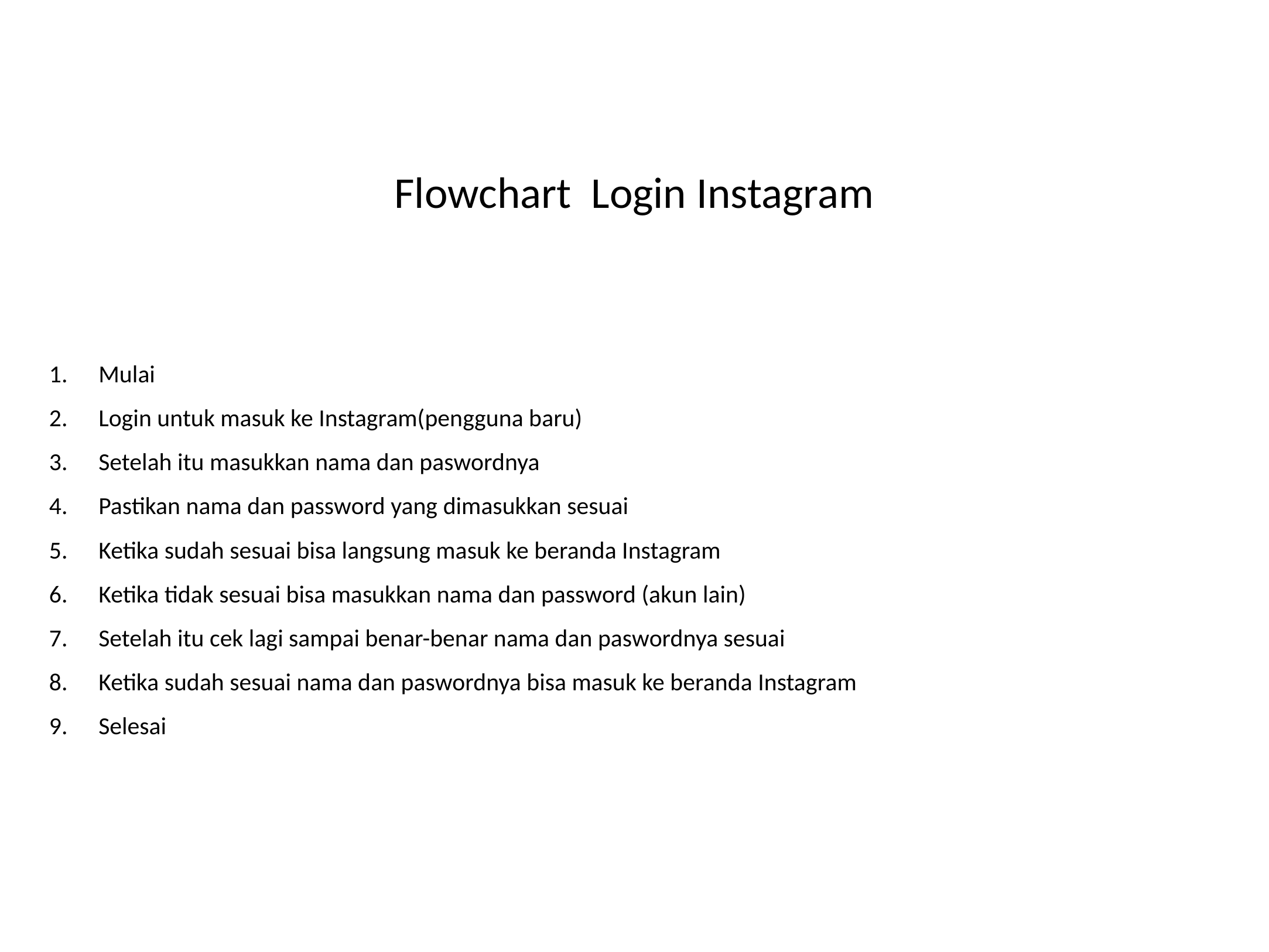

Flowchart  Login Instagram

Mulai
Login untuk masuk ke Instagram(pengguna baru)
Setelah itu masukkan nama dan paswordnya
Pastikan nama dan password yang dimasukkan sesuai
Ketika sudah sesuai bisa langsung masuk ke beranda Instagram
Ketika tidak sesuai bisa masukkan nama dan password (akun lain)
Setelah itu cek lagi sampai benar-benar nama dan paswordnya sesuai
Ketika sudah sesuai nama dan paswordnya bisa masuk ke beranda Instagram
Selesai